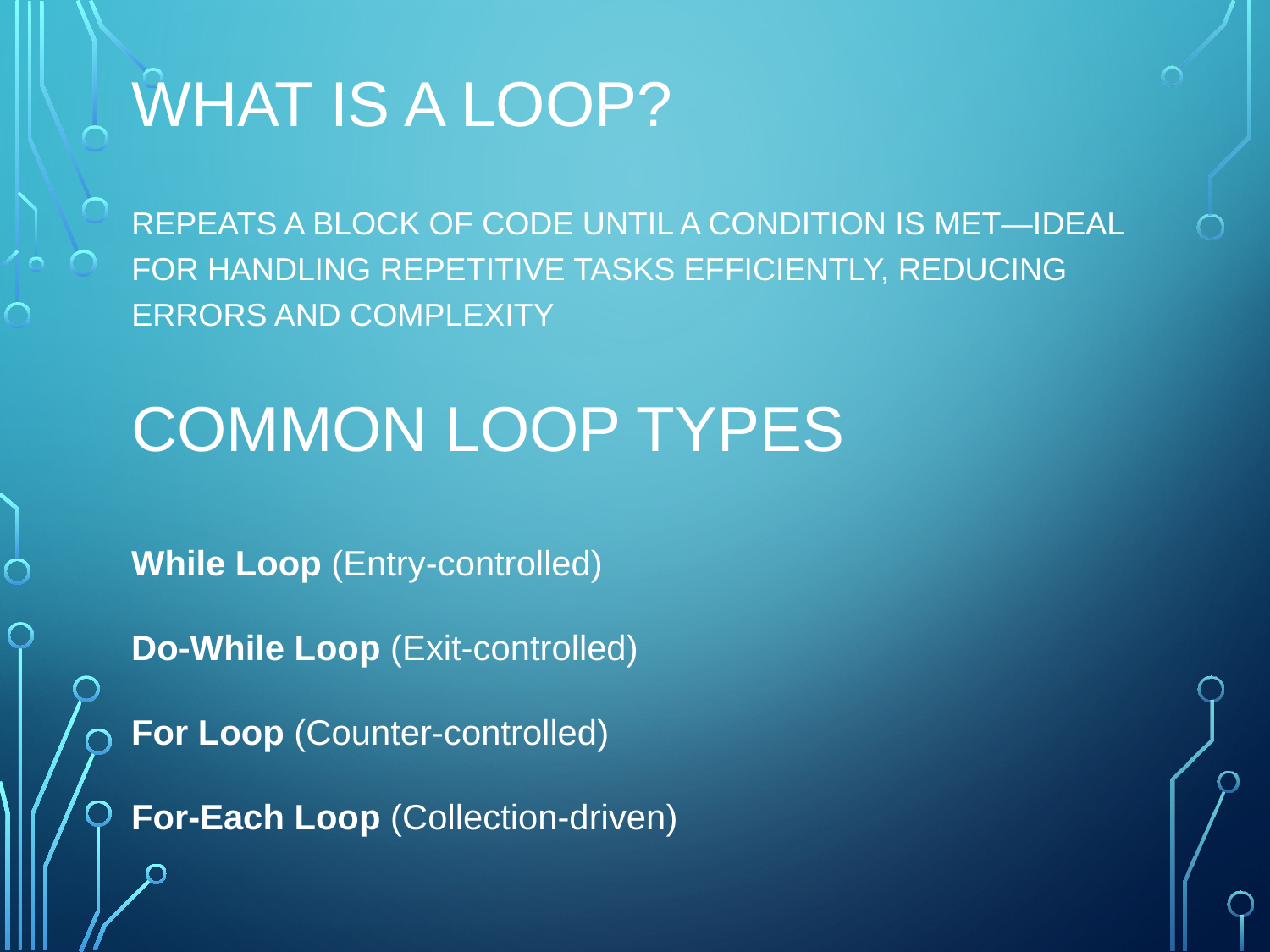

# What Is a Loop?
Repeats a block of code until a condition is met—ideal for handling repetitive tasks efficiently, reducing errors and complexity
COMMON LOOP TYPES

While Loop (Entry‑controlled)

Do‑While Loop (Exit‑controlled)

For Loop (Counter-controlled)

For‑Each Loop (Collection‑driven)